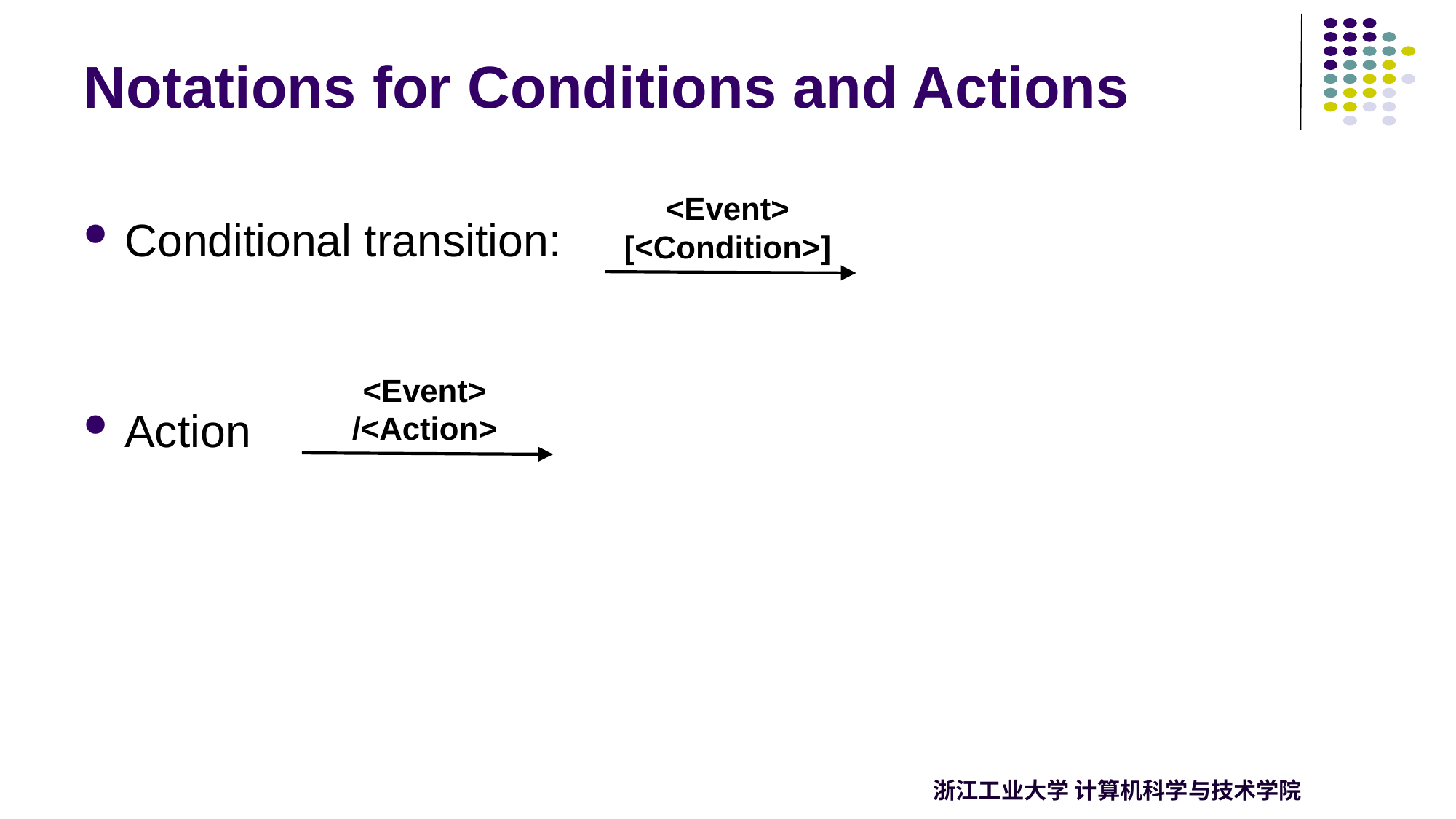

# Notations for Conditions and Actions
<Event>
[<Condition>]
Conditional transition:

Action
<Event>
/<Action>